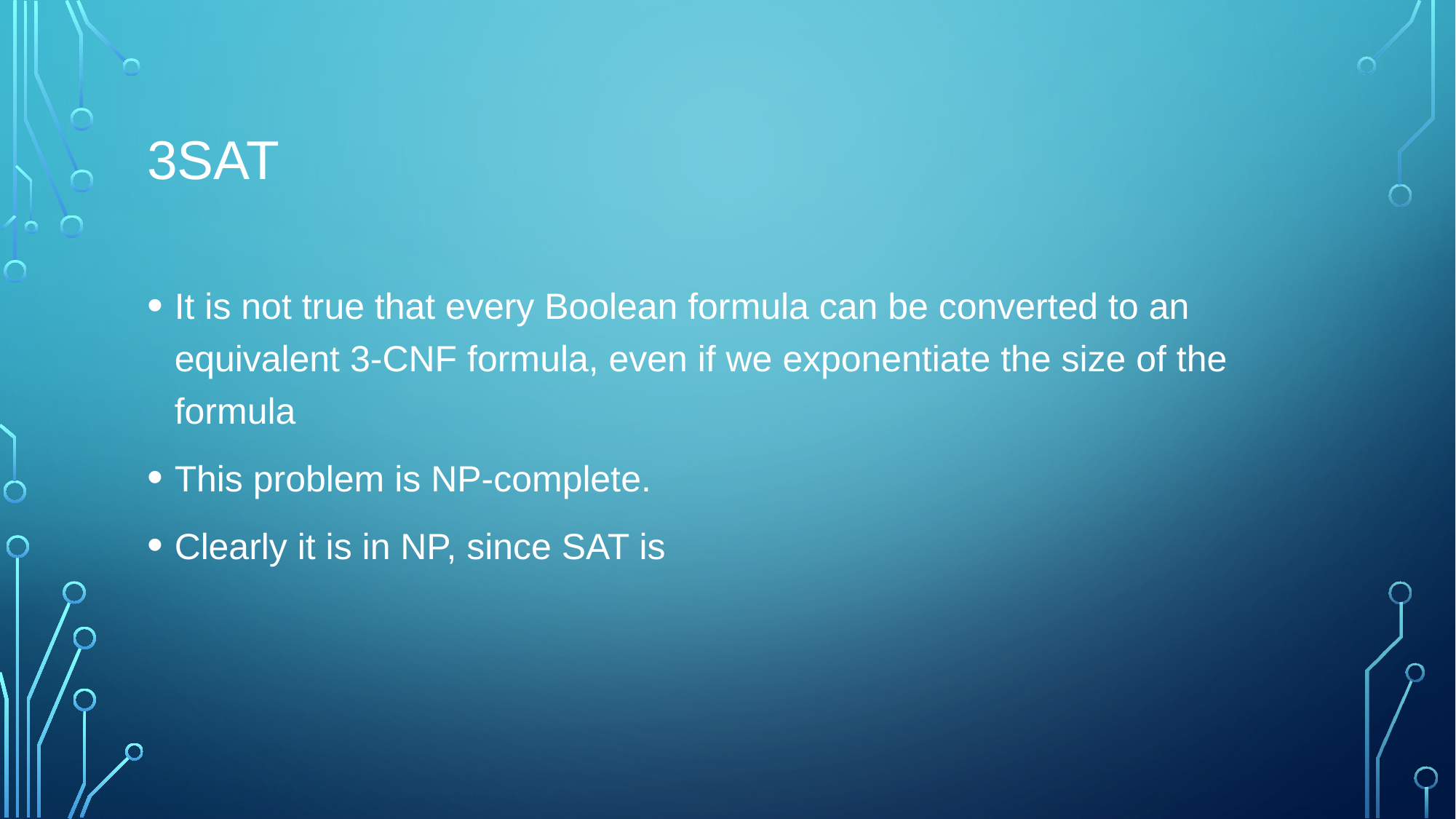

# 3SAT
It is not true that every Boolean formula can be converted to an equivalent 3-CNF formula, even if we exponentiate the size of the formula
This problem is NP-complete.
Clearly it is in NP, since SAT is